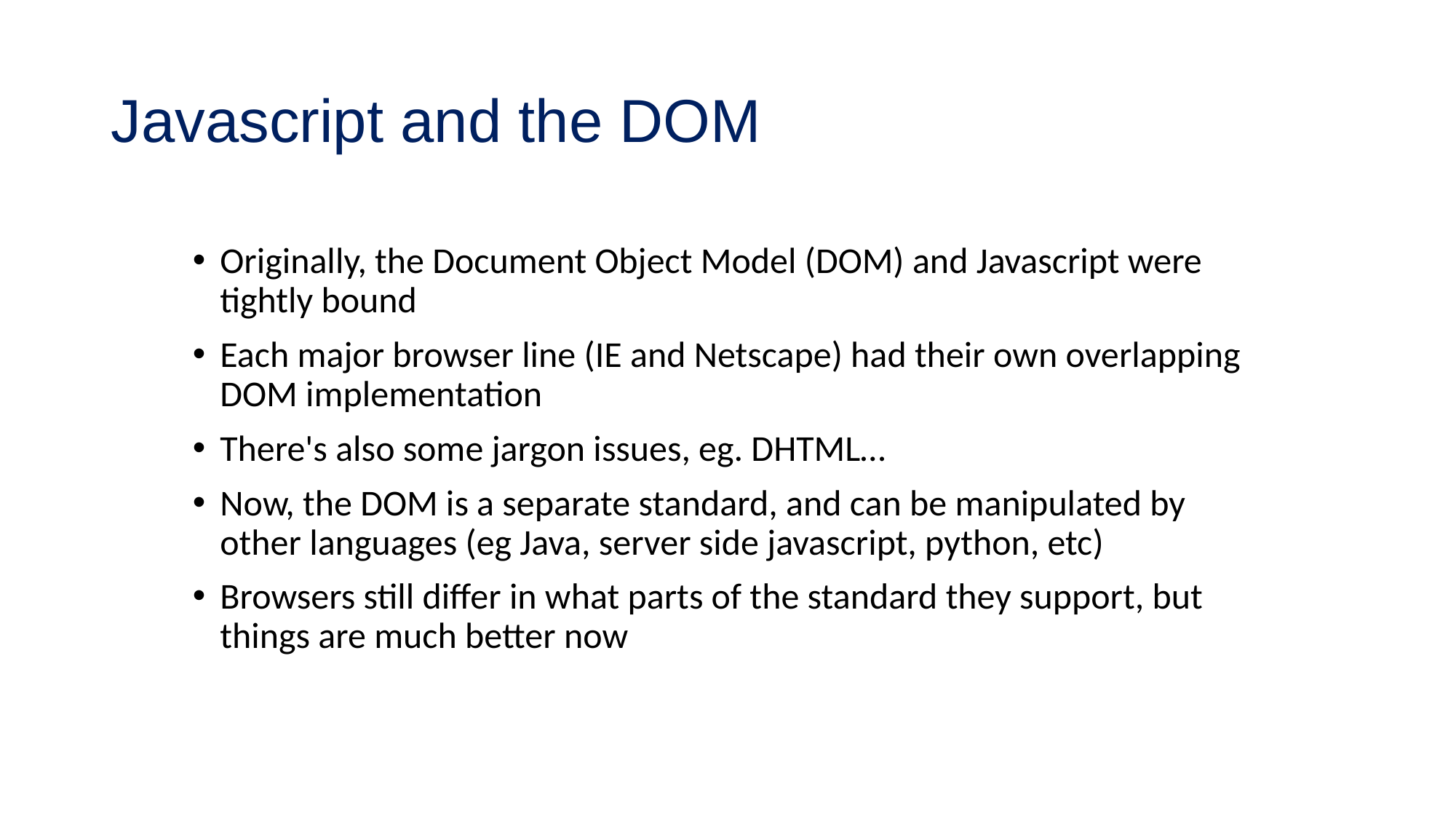

# Javascript and the DOM
Originally, the Document Object Model (DOM) and Javascript were tightly bound
Each major browser line (IE and Netscape) had their own overlapping DOM implementation
There's also some jargon issues, eg. DHTML…
Now, the DOM is a separate standard, and can be manipulated by other languages (eg Java, server side javascript, python, etc)
Browsers still differ in what parts of the standard they support, but things are much better now